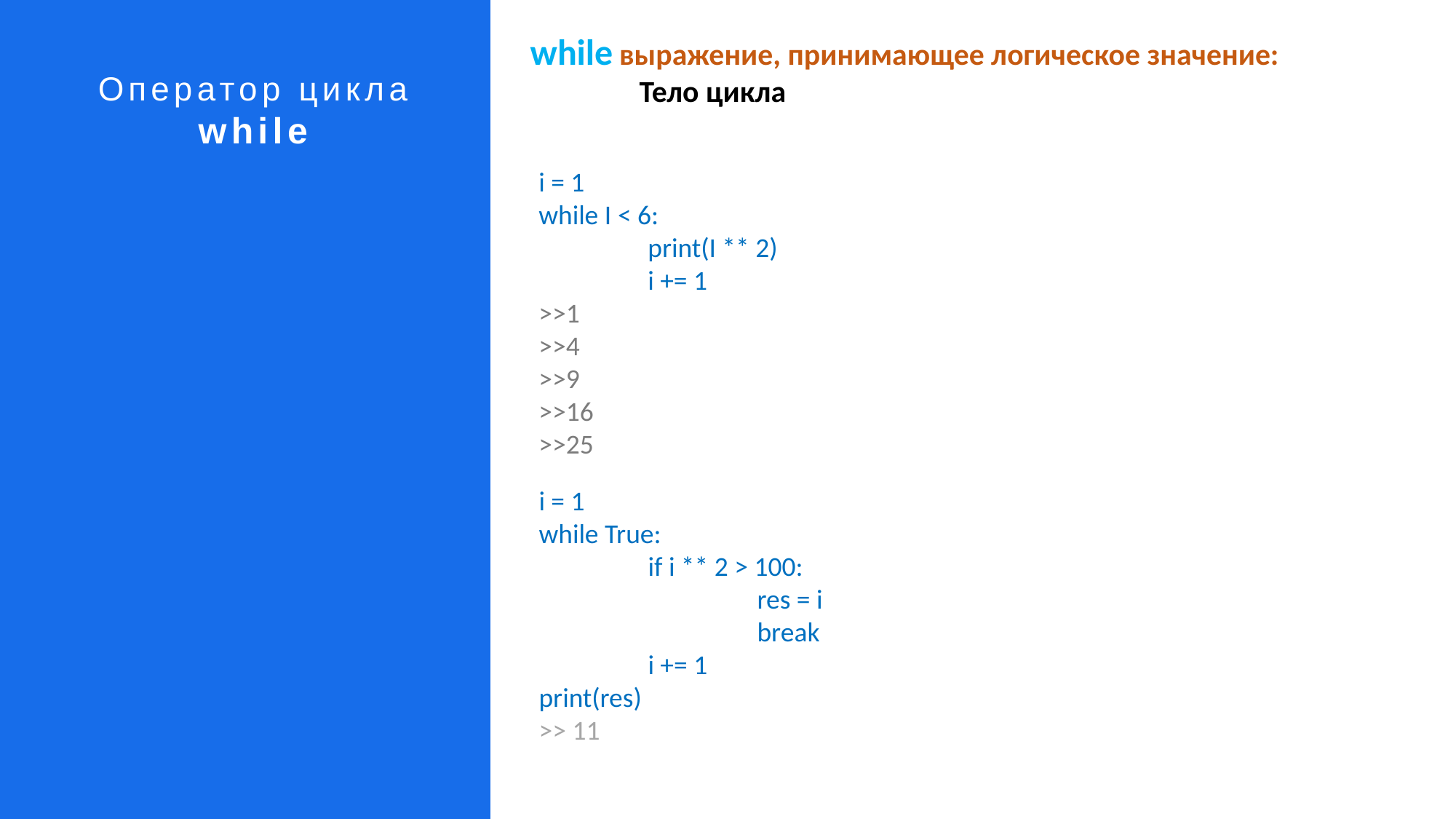

while выражение, принимающее логическое значение:
	Тело цикла
Оператор цикла
while

i = 1
while I < 6:
	print(I ** 2)
	i += 1
>>1
>>4
>>9
>>16
>>25

i = 1
while True:
	if i ** 2 > 100:
		res = i
		break
	i += 1
print(res)
>> 11